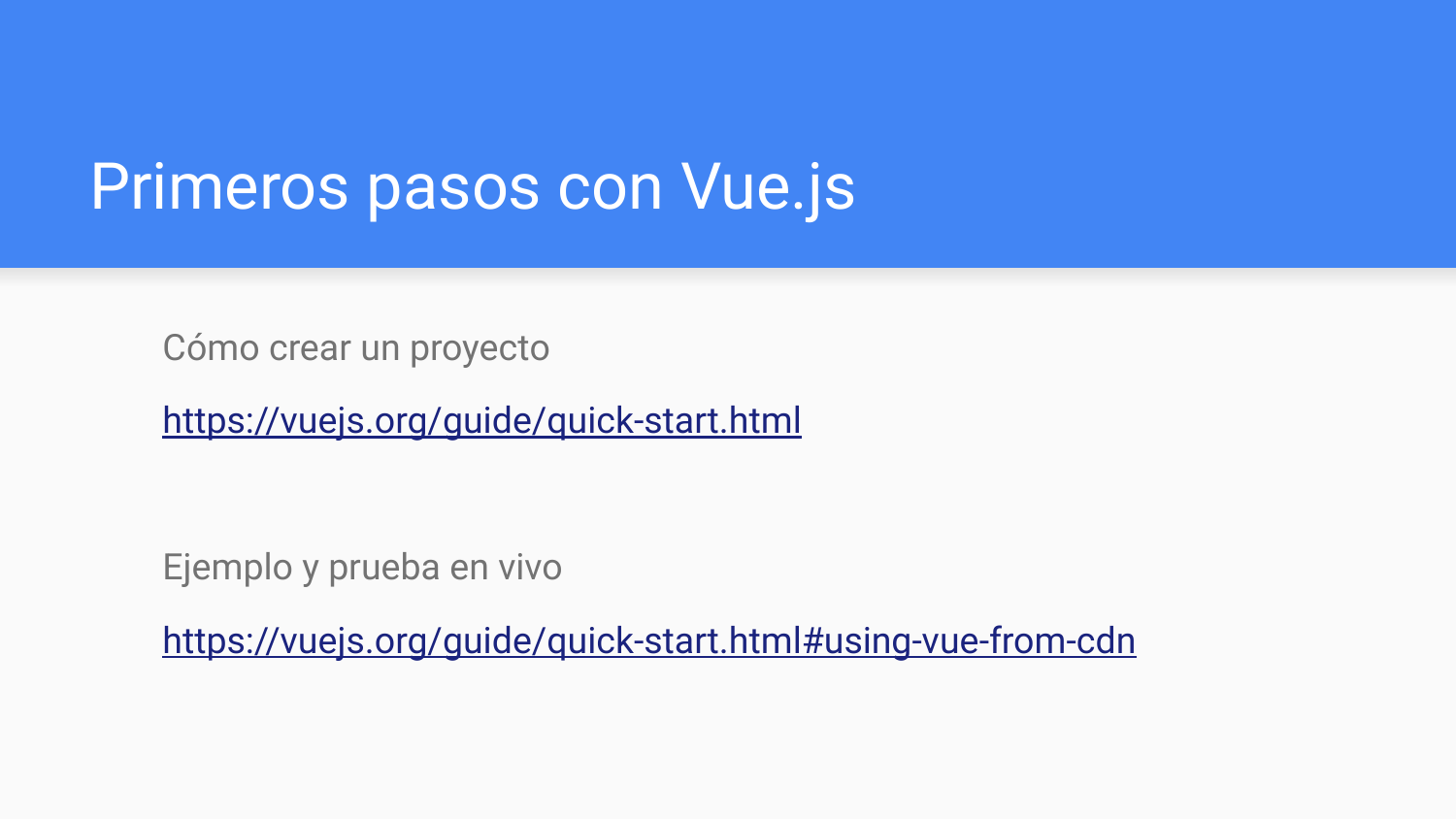

# Primeros pasos con Vue.js
Cómo crear un proyecto
https://vuejs.org/guide/quick-start.html

Ejemplo y prueba en vivo
https://vuejs.org/guide/quick-start.html#using-vue-from-cdn